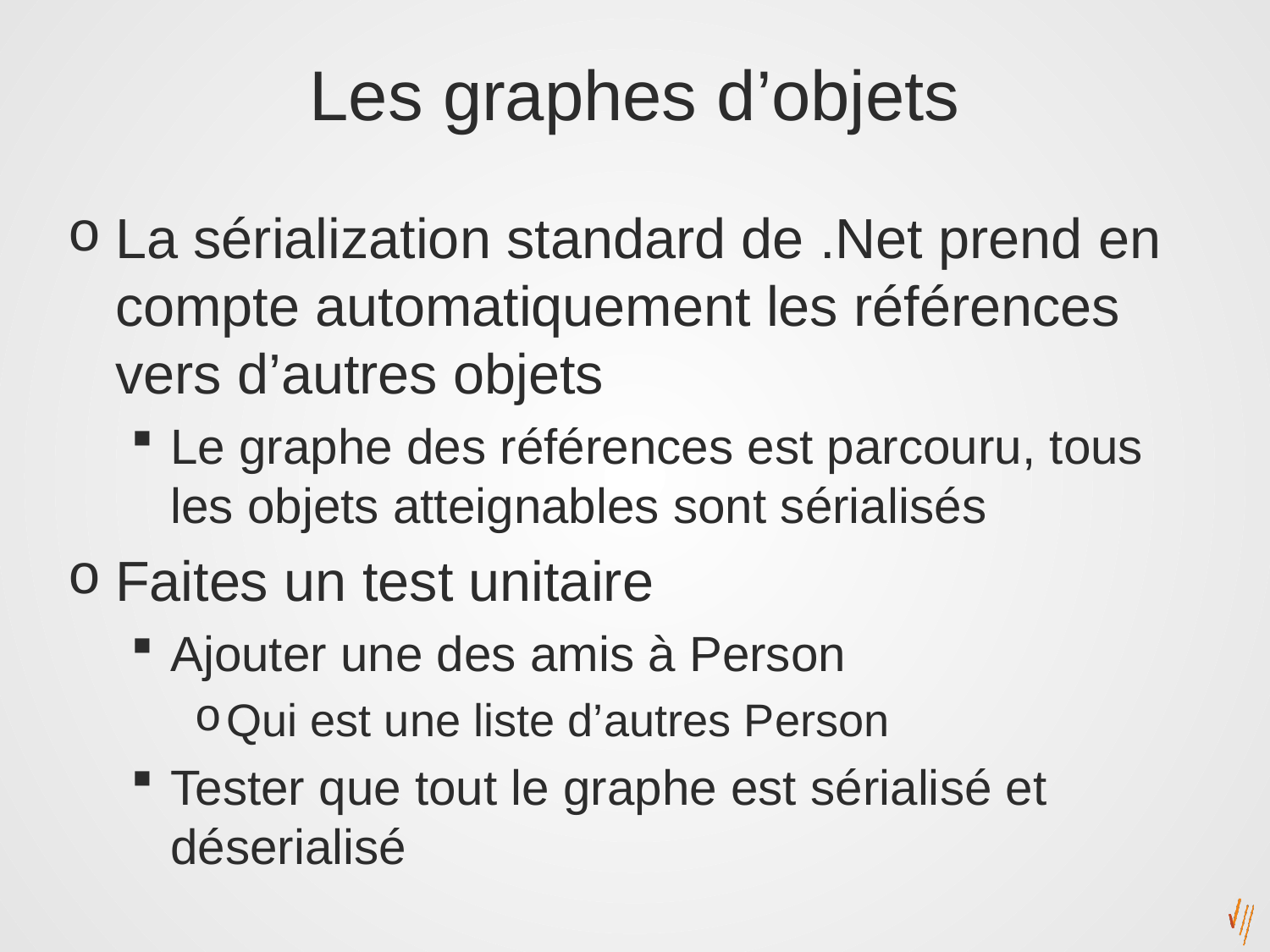

# Les graphes d’objets
La sérialization standard de .Net prend en compte automatiquement les références vers d’autres objets
Le graphe des références est parcouru, tous les objets atteignables sont sérialisés
Faites un test unitaire
Ajouter une des amis à Person
Qui est une liste d’autres Person
Tester que tout le graphe est sérialisé et déserialisé